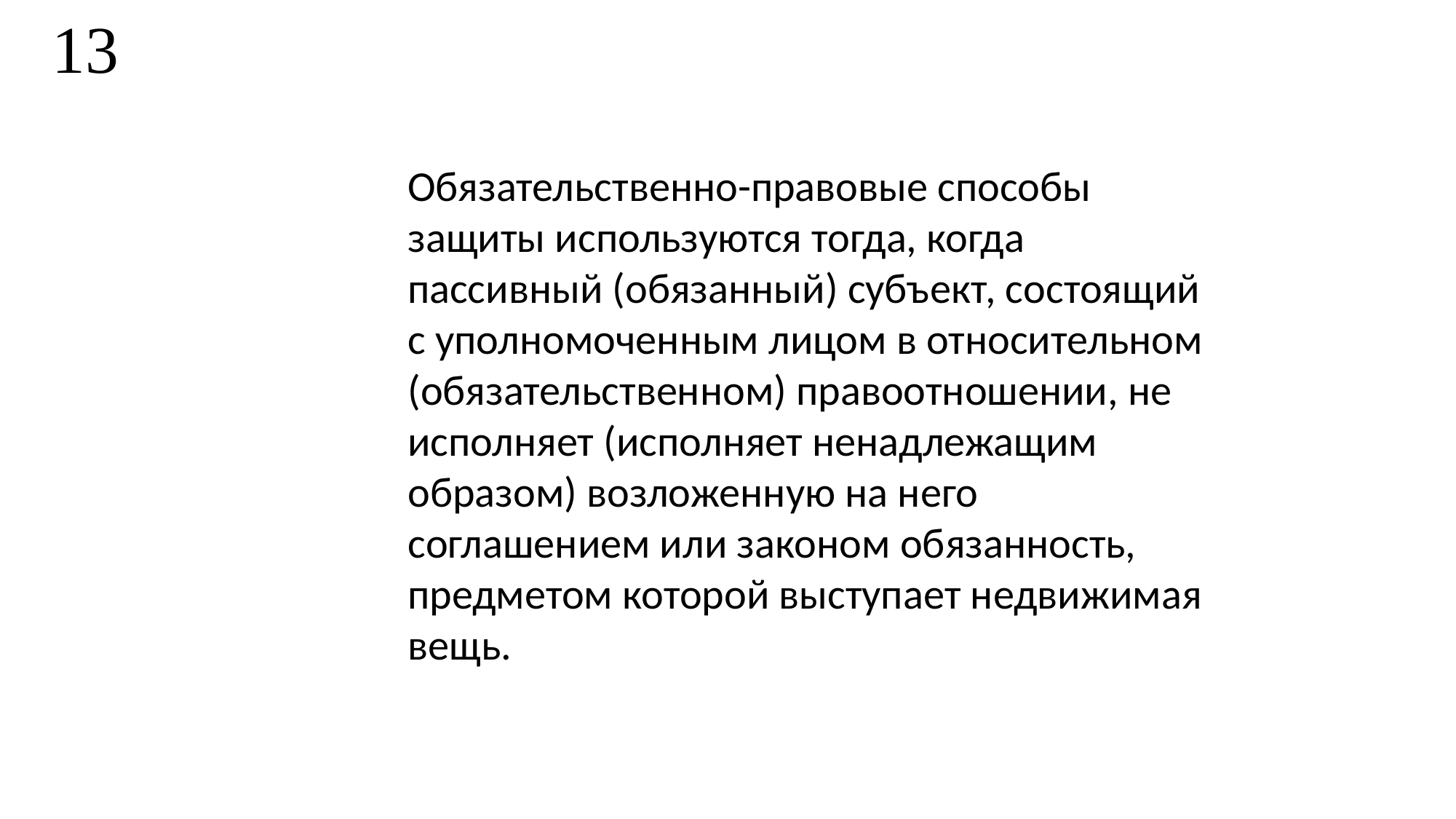

13
Обязательственно-правовые способы защиты используются тогда, когда пассивный (обязанный) субъект, состоящий с уполномоченным лицом в относительном (обязательственном) правоотношении, не исполняет (исполняет ненадлежащим образом) возложенную на него соглашением или законом обязанность, предметом которой выступает недвижимая вещь.